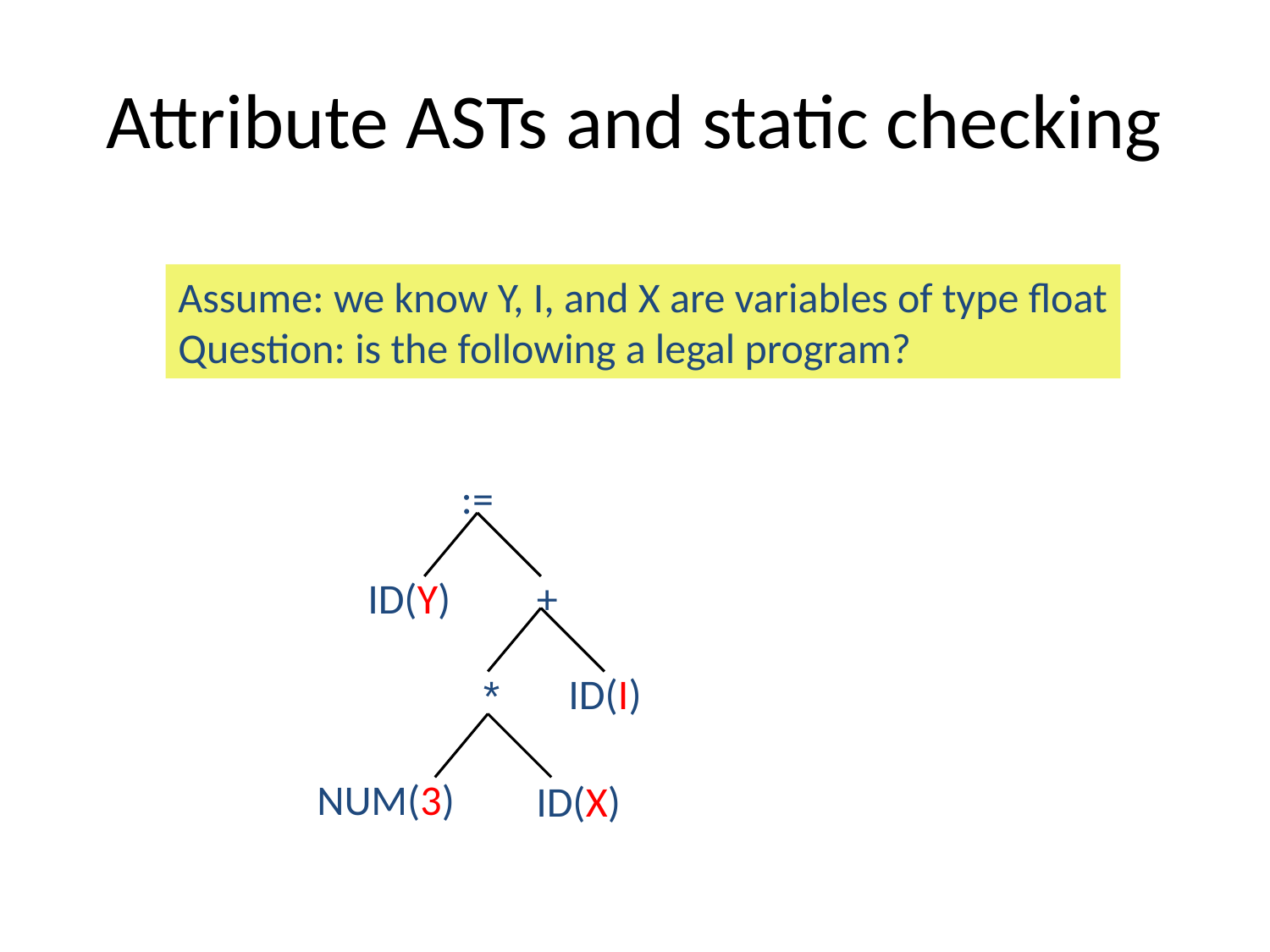

# Attribute ASTs and static checking
Assume: we know Y, I, and X are variables of type float
Question: is the following a legal program?
:=

ID(Y)
+

ID(I)
*

NUM(3)
ID(X)